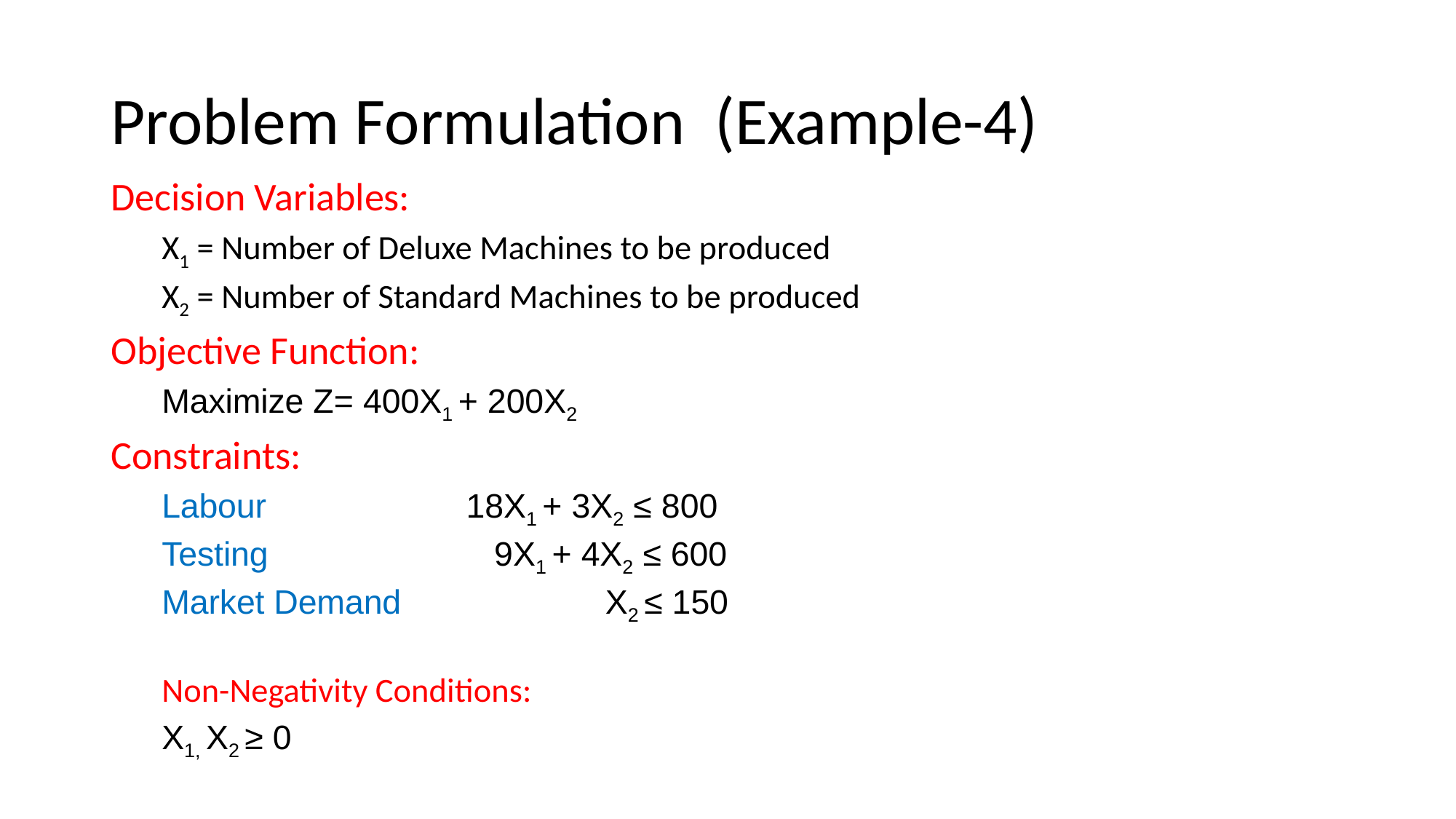

# Problem Formulation  (Example-4)
Decision Variables:
X1 = Number of Deluxe Machines to be produced
X2 = Number of Standard Machines to be produced
Objective Function:
Maximize Z= 400X1 + 200X2
Constraints:
Labour		    	18X1 + 3X2 ≤ 800
Testing	      		   9X1 + 4X2 ≤ 600
Market Demand  	     	    X2 ≤ 150

Non-Negativity Conditions:
X1, X2 ≥ 0